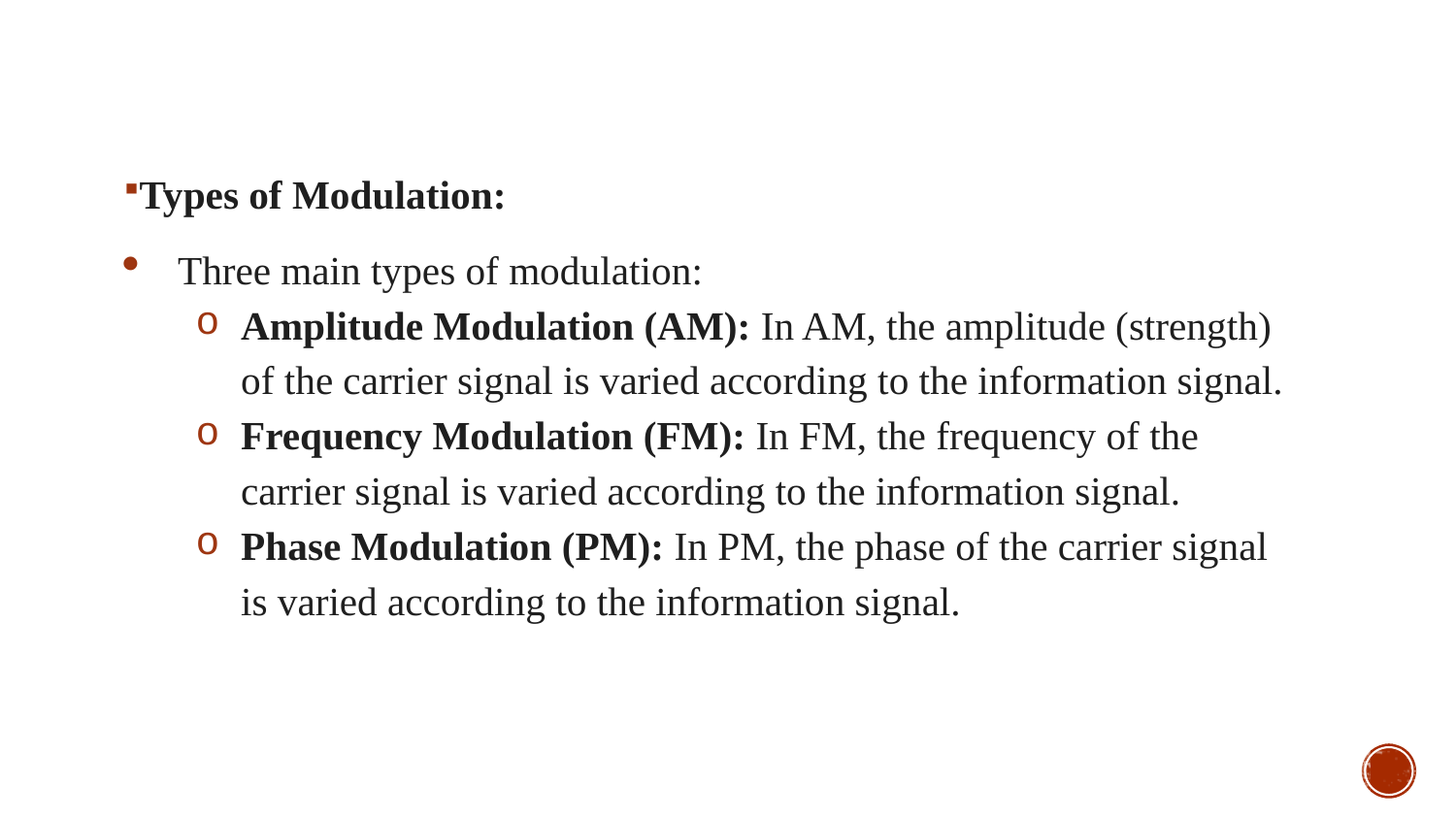

Types of Modulation:
Three main types of modulation:
Amplitude Modulation (AM): In AM, the amplitude (strength) of the carrier signal is varied according to the information signal.
Frequency Modulation (FM): In FM, the frequency of the carrier signal is varied according to the information signal.
Phase Modulation (PM): In PM, the phase of the carrier signal is varied according to the information signal.